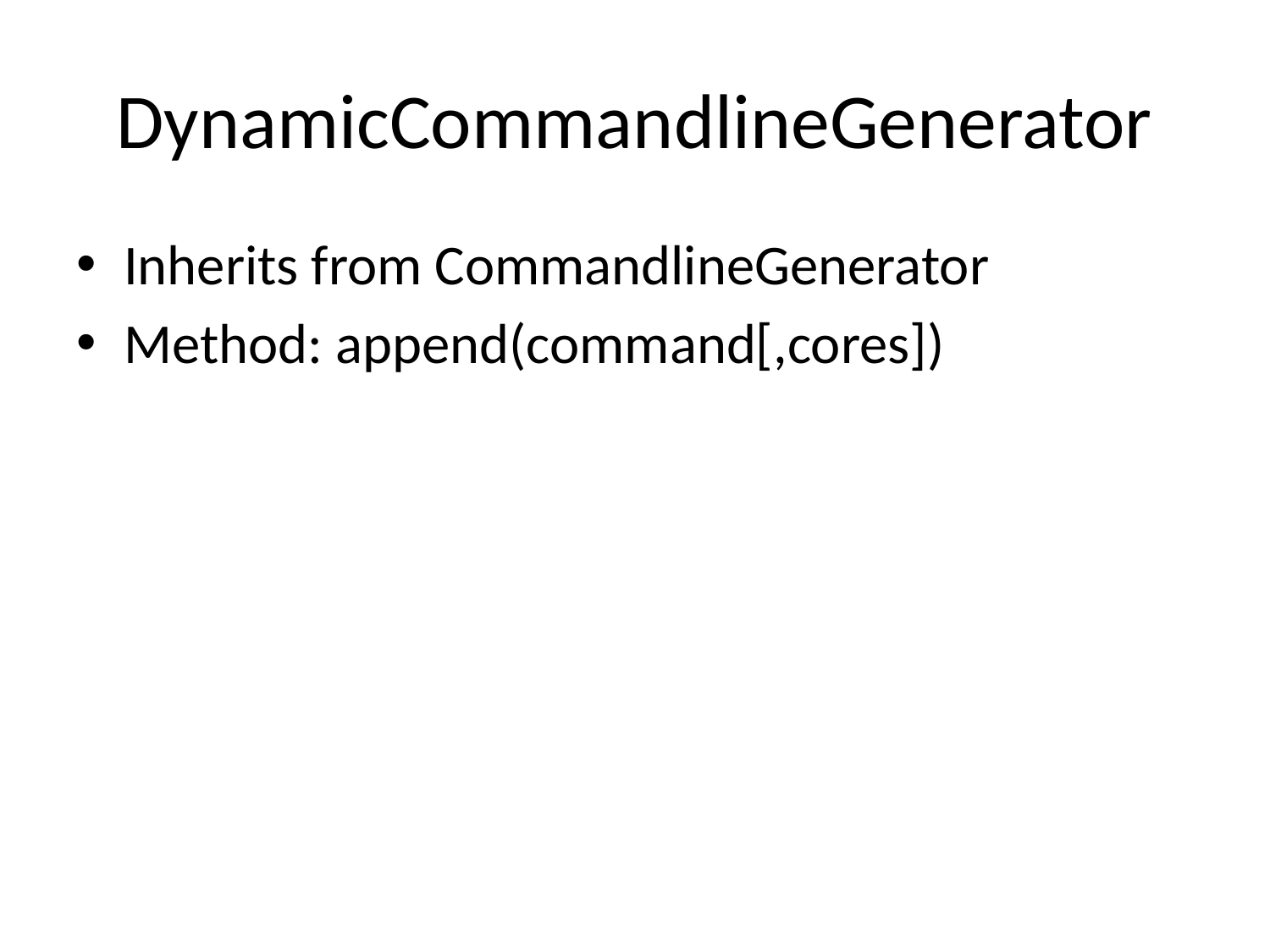

# DynamicCommandlineGenerator
Inherits from CommandlineGenerator
Method: append(command[,cores])